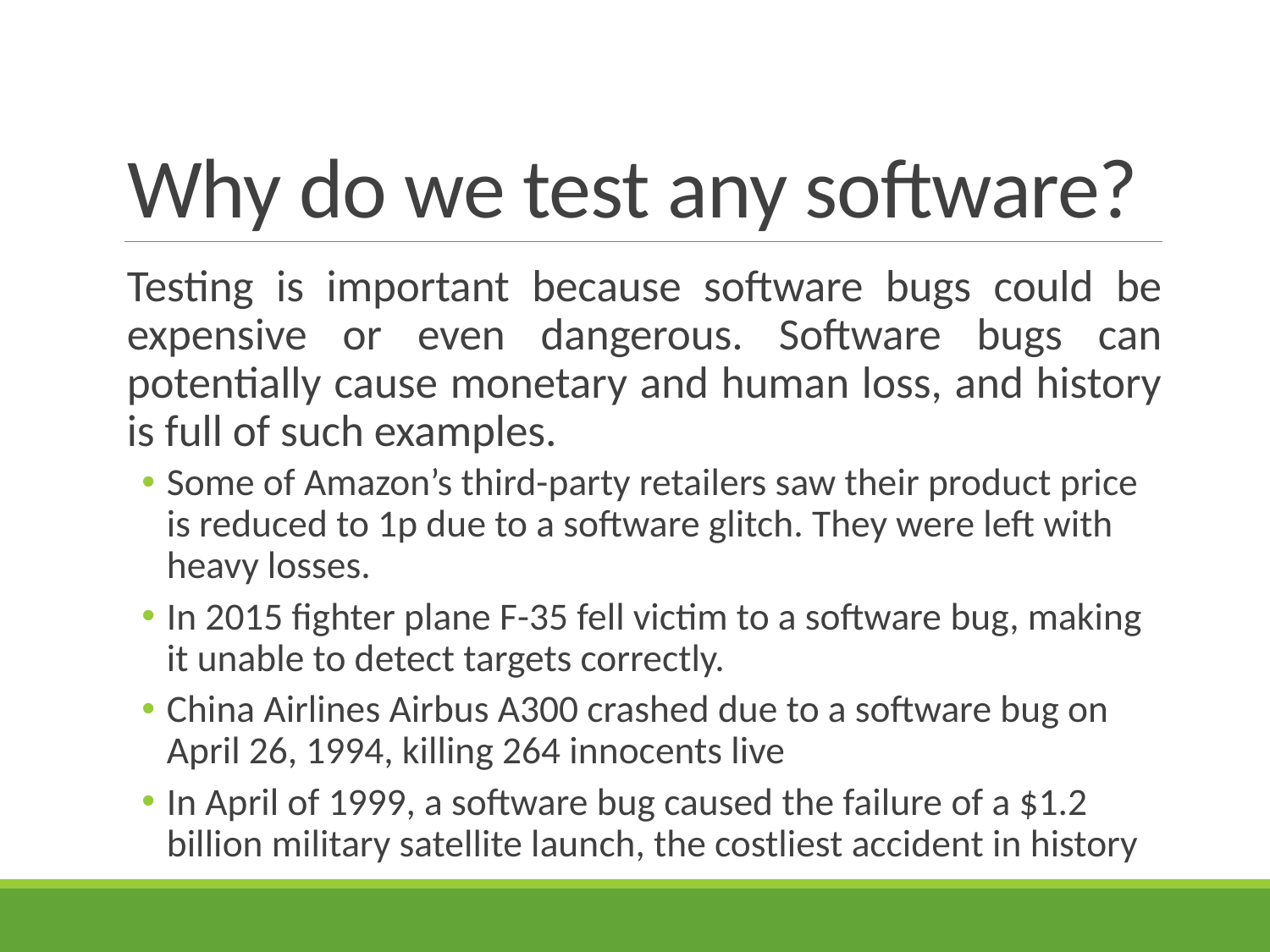

# Why do we test any software?
Testing is important because software bugs could be expensive or even dangerous. Software bugs can potentially cause monetary and human loss, and history is full of such examples.
Some of Amazon’s third-party retailers saw their product price is reduced to 1p due to a software glitch. They were left with heavy losses.
In 2015 fighter plane F-35 fell victim to a software bug, making it unable to detect targets correctly.
China Airlines Airbus A300 crashed due to a software bug on April 26, 1994, killing 264 innocents live
In April of 1999, a software bug caused the failure of a $1.2 billion military satellite launch, the costliest accident in history